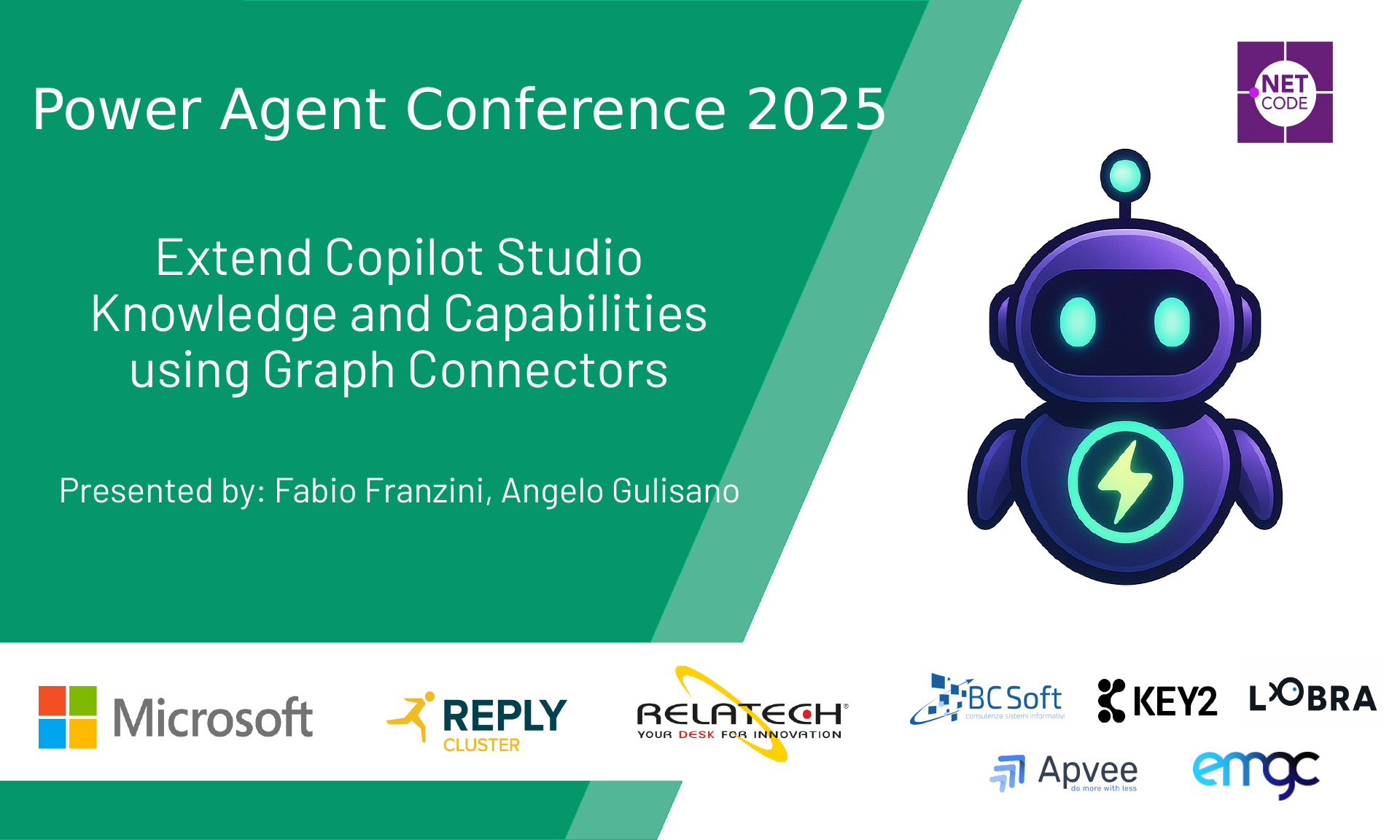

# Extend Copilot Studio Knowledge and Capabilities using Graph Connectors
Presented by: Fabio Franzini, Angelo Gulisano